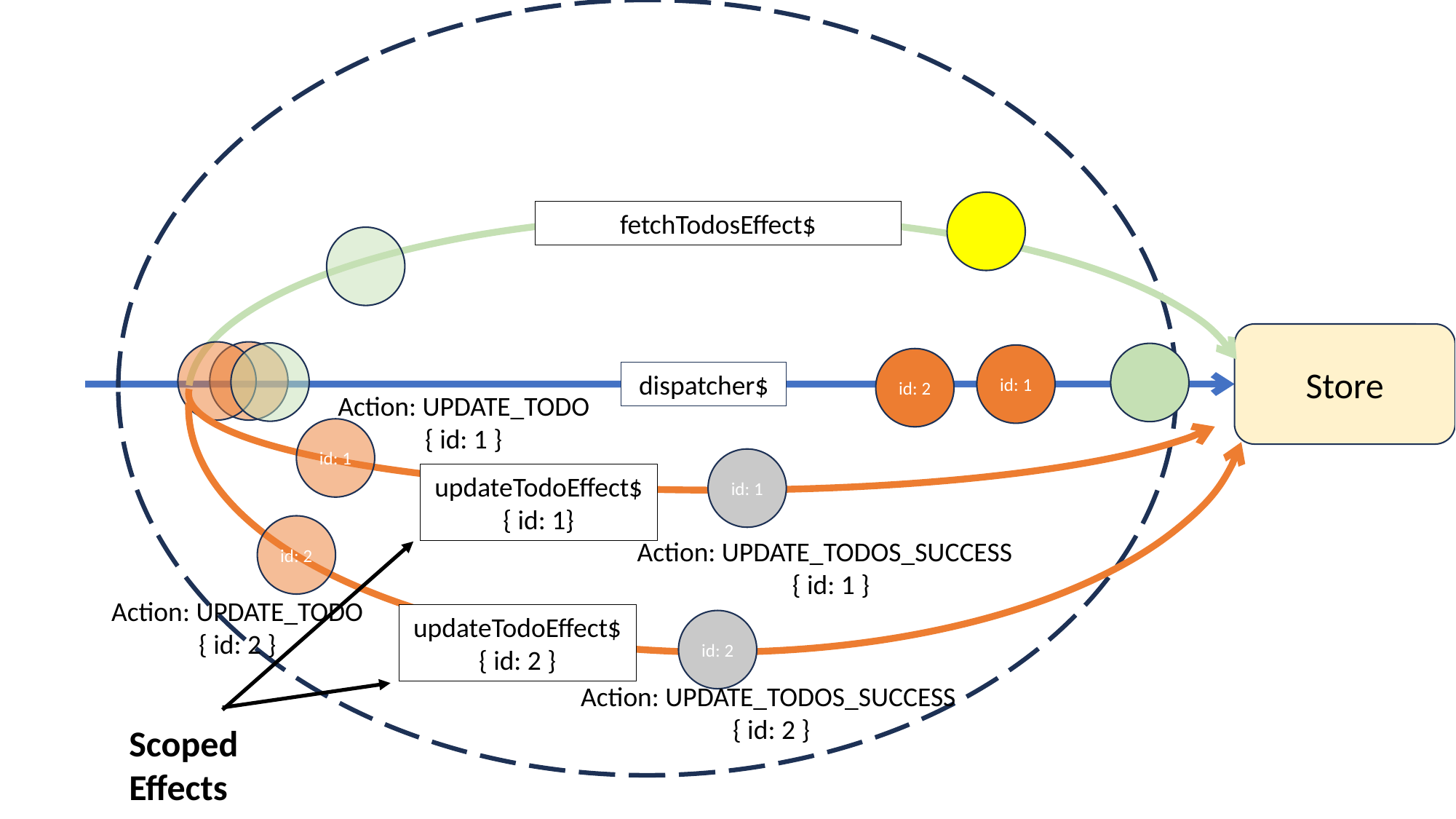

fetchTodosEffect$

Store

id: 1
id: 2
dispatcher$
Action: UPDATE_TODO
{ id: 1 }

id: 1
id: 1
updateTodoEffect${ id: 1}
id: 2
Action: UPDATE_TODOS_SUCCESS
  { id: 1 }

Action: UPDATE_TODO
{ id: 2 }

updateTodoEffect$
{ id: 2 }
id: 2
Action: UPDATE_TODOS_SUCCESS
 { id: 2 }

Scoped Effects